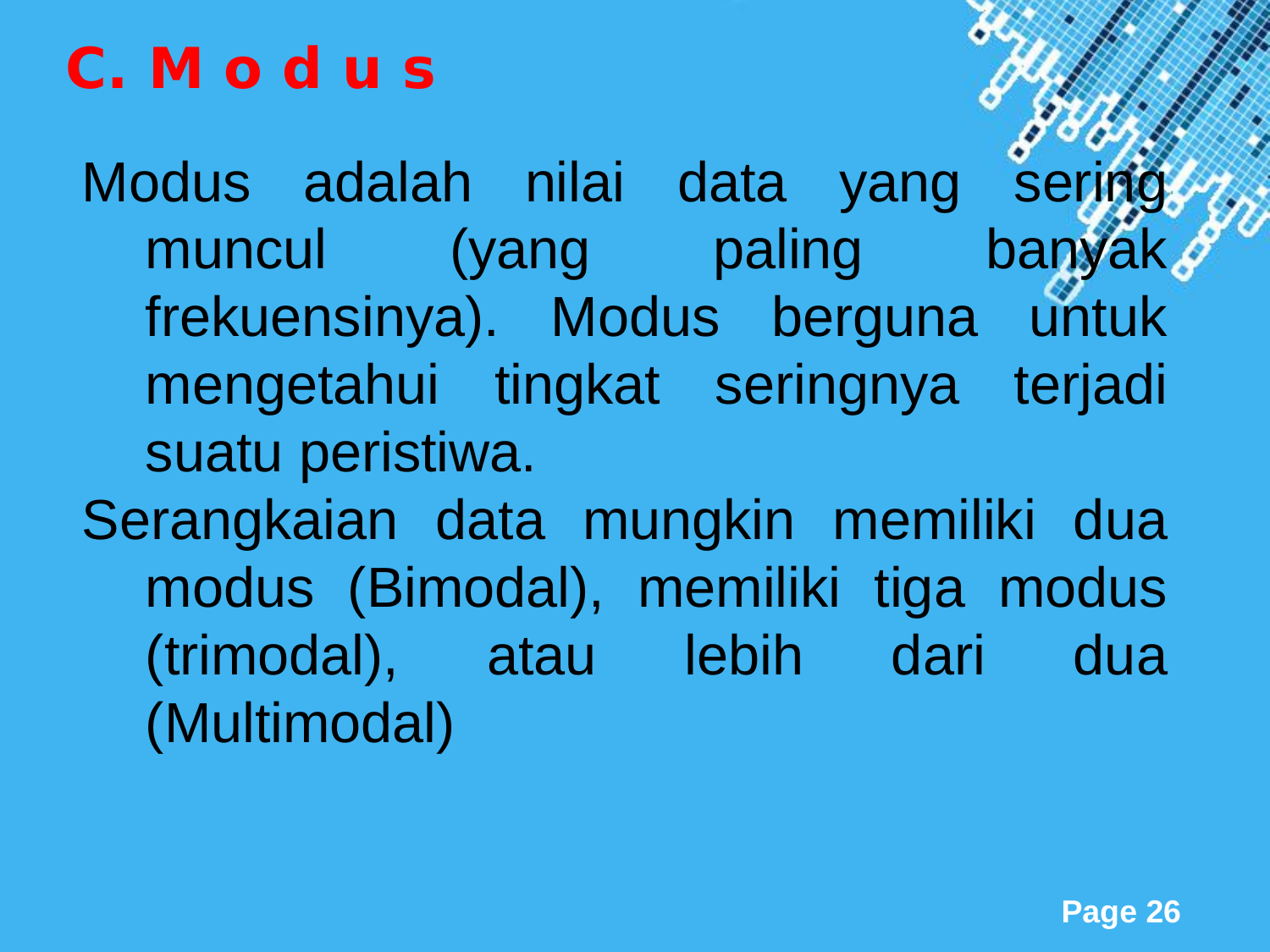

C. M o d u s
Modus adalah nilai data yang sering muncul (yang paling banyak frekuensinya). Modus berguna untuk mengetahui tingkat seringnya terjadi suatu peristiwa.
Serangkaian data mungkin memiliki dua modus (Bimodal), memiliki tiga modus (trimodal), atau lebih dari dua (Multimodal)